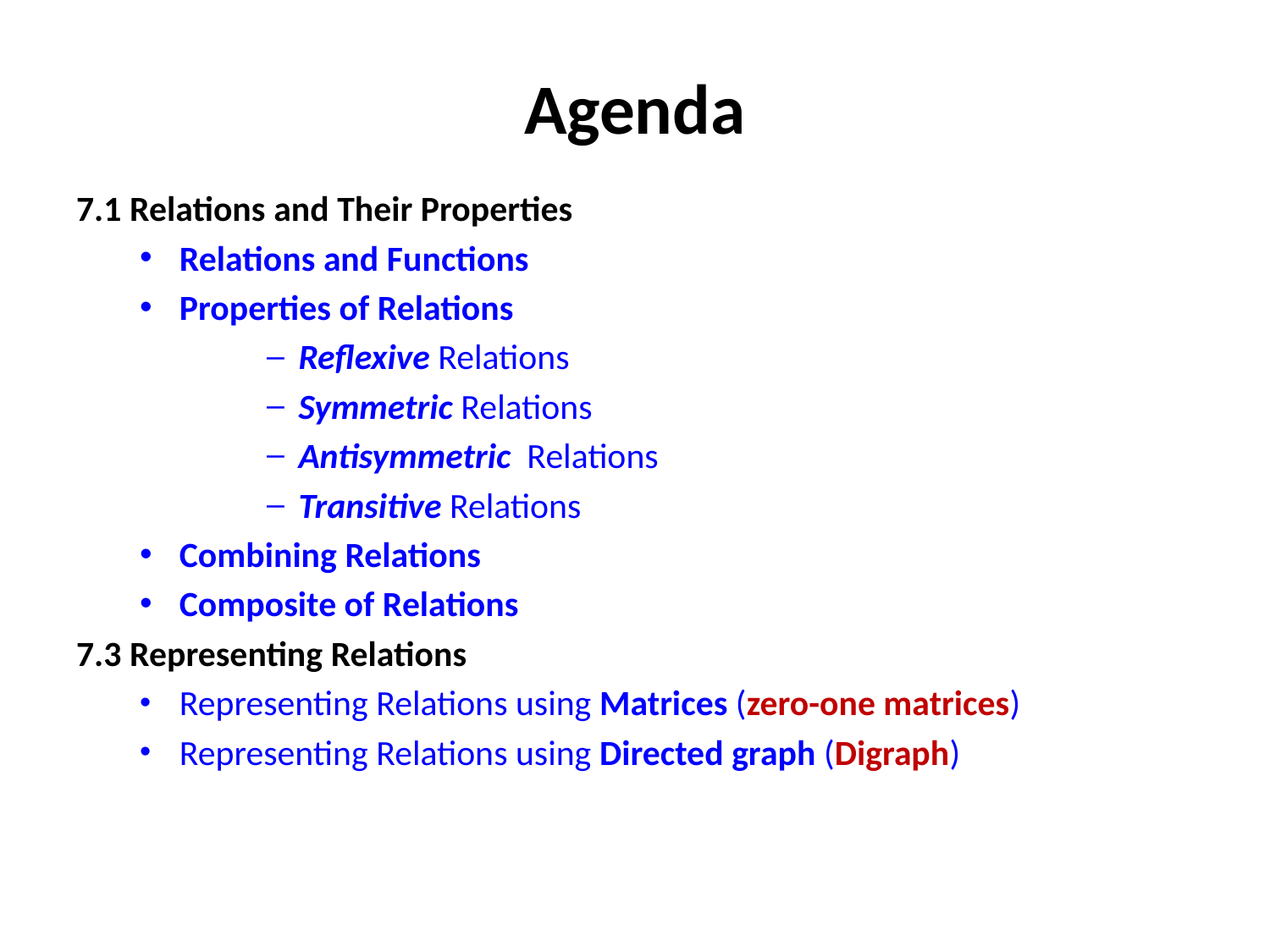

# Agenda
7.1 Relations and Their Properties
Relations and Functions
Properties of Relations
Reflexive Relations
Symmetric Relations
Antisymmetric  Relations
Transitive Relations
Combining Relations
Composite of Relations
7.3 Representing Relations
Representing Relations using Matrices (zero-one matrices)
Representing Relations using Directed graph (Digraph)